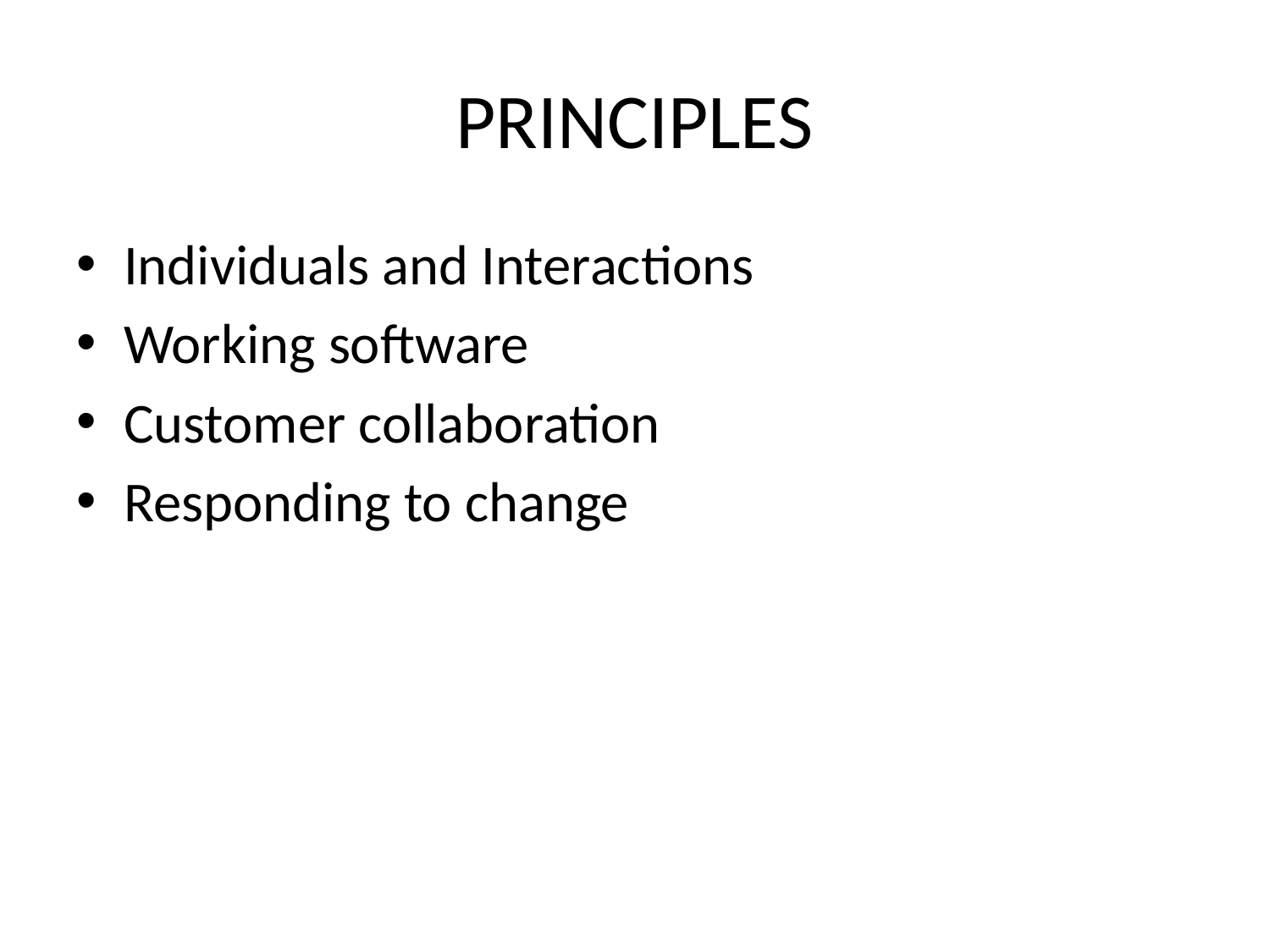

# PRINCIPLES
Individuals and Interactions
Working software
Customer collaboration
Responding to change